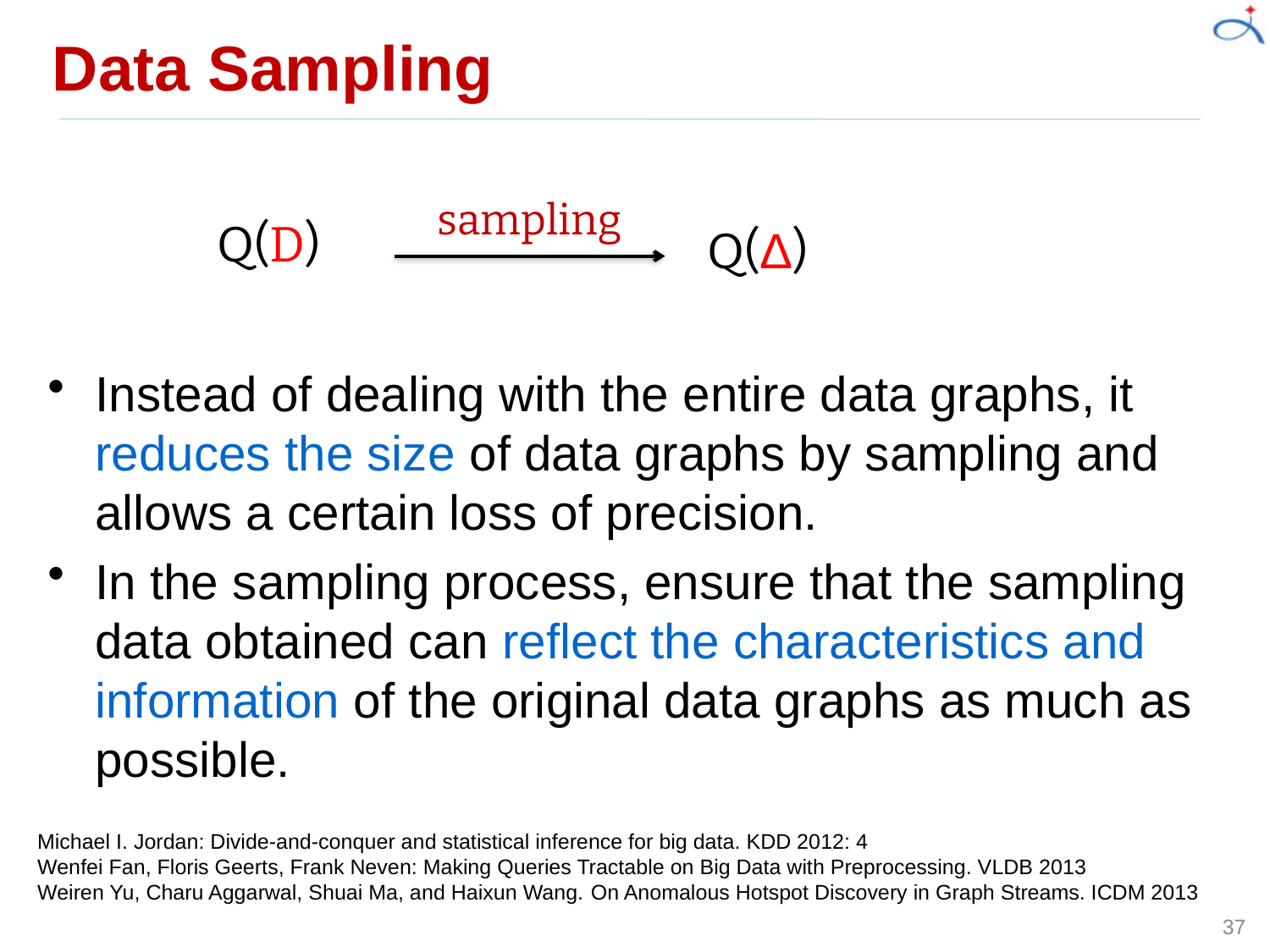

# Data Sampling
sampling
Q(D)
Q(Δ)
Instead of dealing with the entire data graphs, it reduces the size of data graphs by sampling and allows a certain loss of precision.
In the sampling process, ensure that the sampling data obtained can reflect the characteristics and information of the original data graphs as much as possible.

Michael I. Jordan: Divide-and-conquer and statistical inference for big data. KDD 2012: 4
Wenfei Fan, Floris Geerts, Frank Neven: Making Queries Tractable on Big Data with Preprocessing. VLDB 2013
Weiren Yu, Charu Aggarwal, Shuai Ma, and Haixun Wang. On Anomalous Hotspot Discovery in Graph Streams. ICDM 2013
37